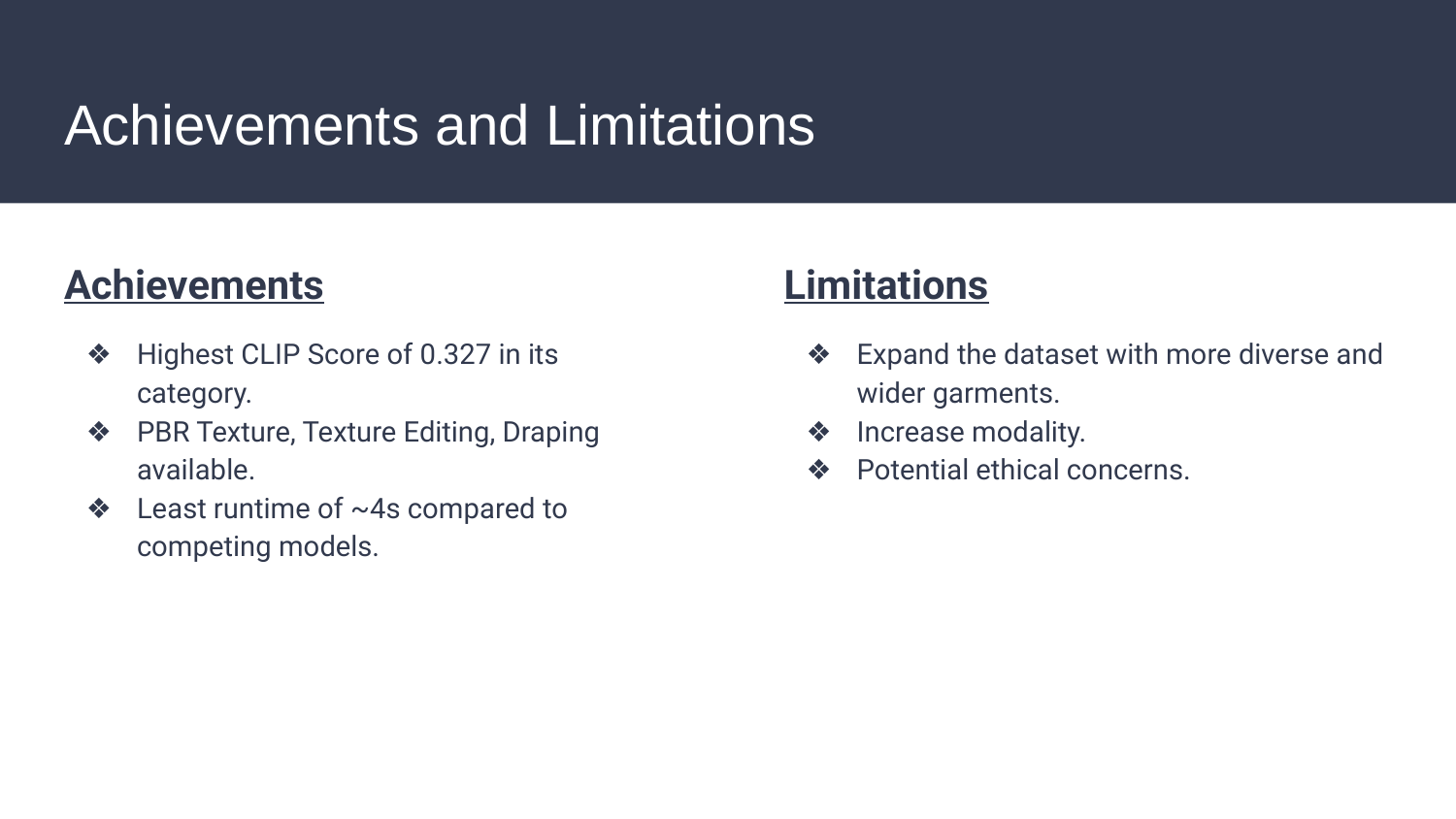

# Achievements and Limitations
Achievements
Highest CLIP Score of 0.327 in its category.
PBR Texture, Texture Editing, Draping available.
Least runtime of ~4s compared to competing models.
Limitations
Expand the dataset with more diverse and wider garments.
Increase modality.
Potential ethical concerns.